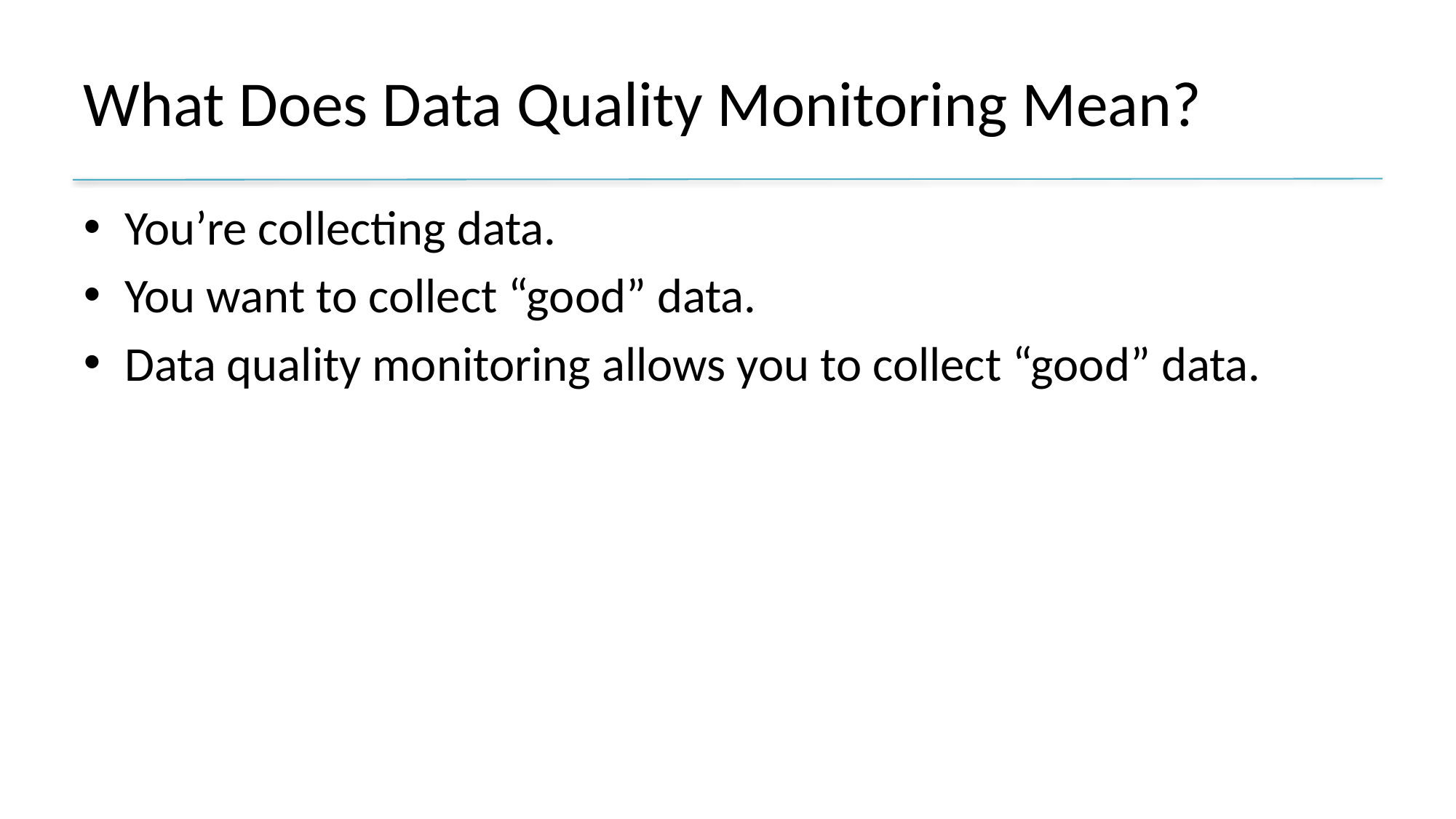

# What Does Data Quality Monitoring Mean?
You’re collecting data.
You want to collect “good” data.
Data quality monitoring allows you to collect “good” data.